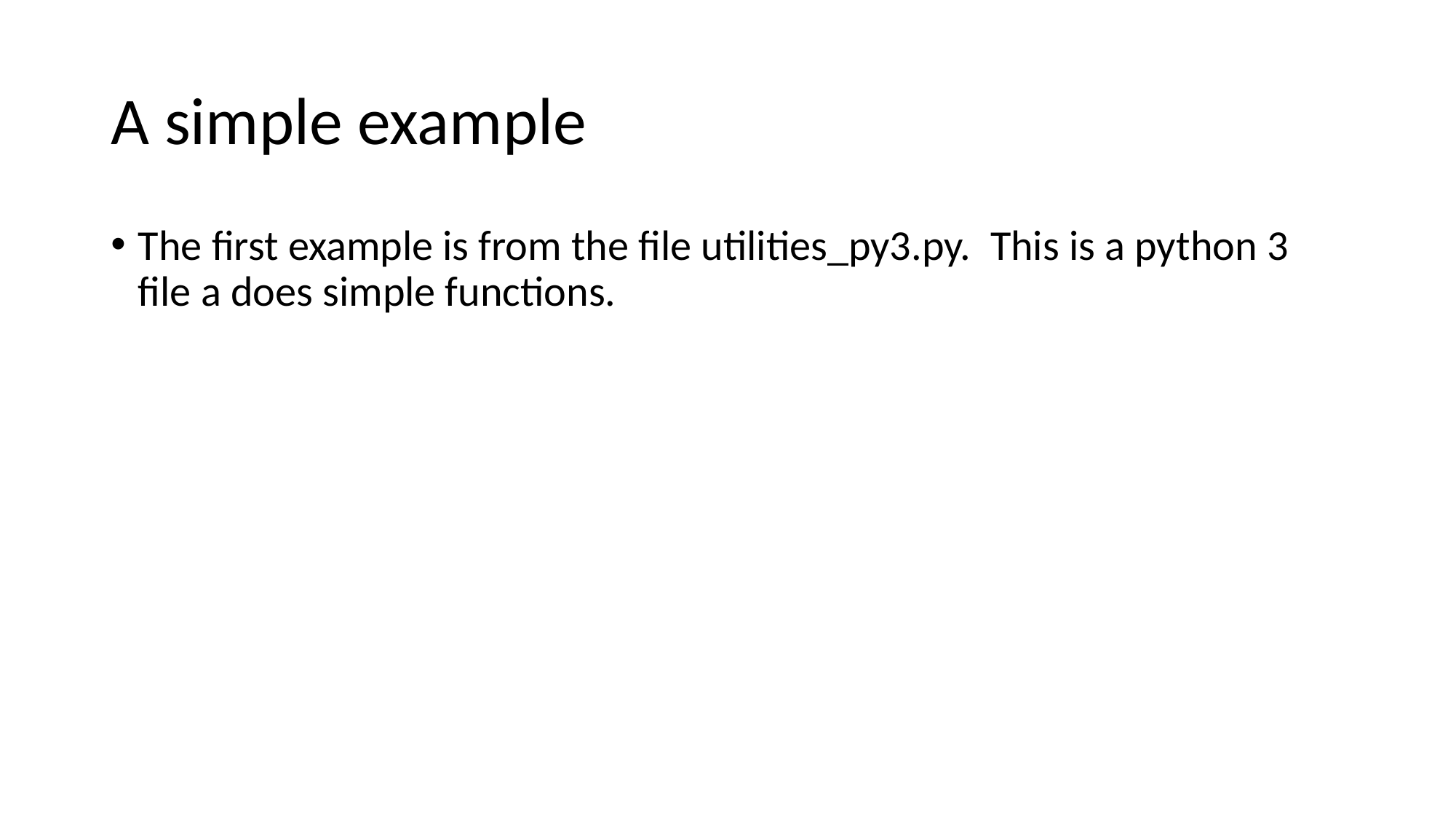

# A simple example
The first example is from the file utilities_py3.py.  This is a python 3 file a does simple functions.